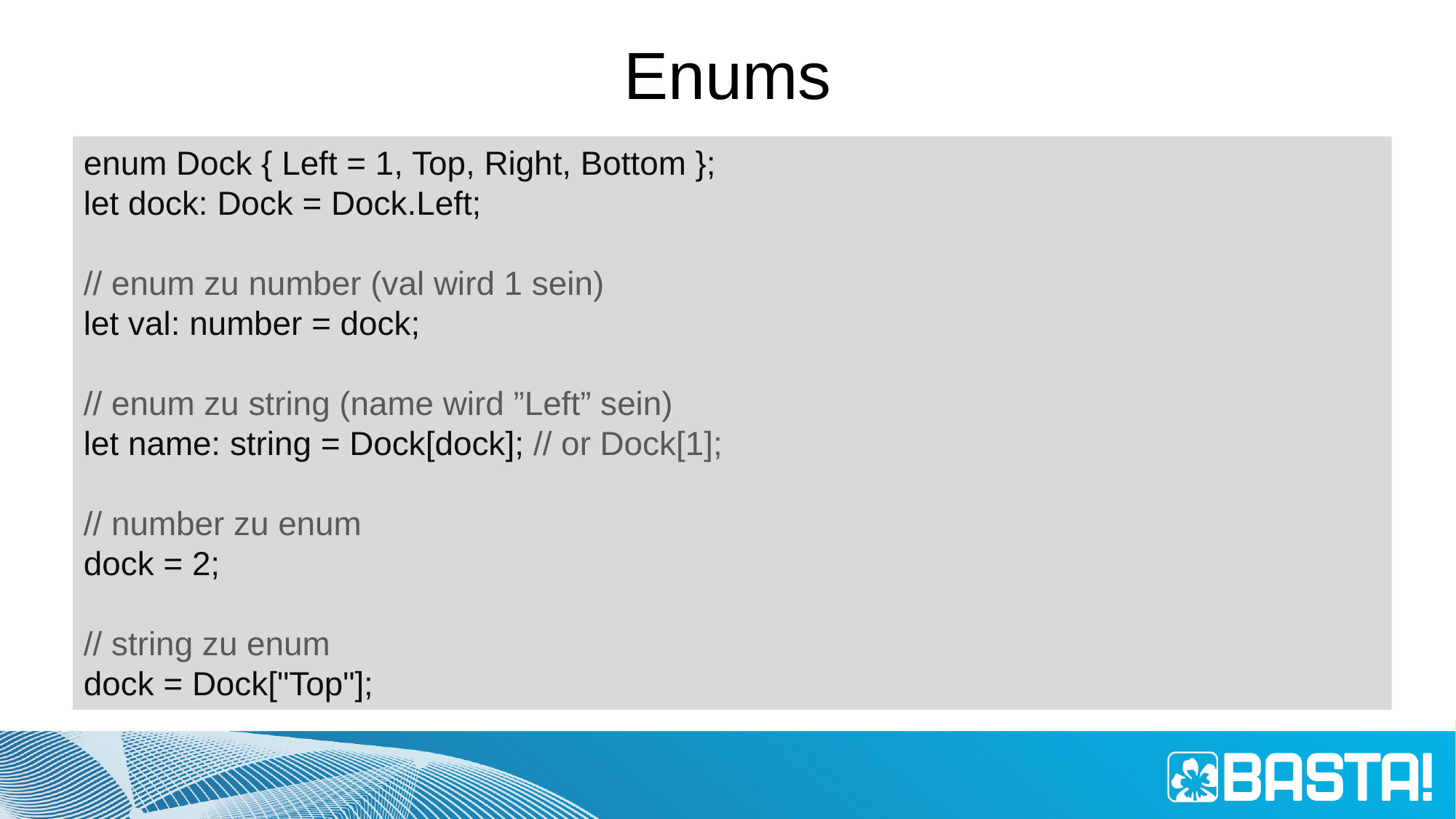

# Enums
enum Dock { Left = 1, Top, Right, Bottom };
let dock: Dock = Dock.Left;

// enum zu number (val wird 1 sein)
let val: number = dock;
// enum zu string (name wird ”Left” sein)
let name: string = Dock[dock]; // or Dock[1];

// number zu enum
dock = 2;

// string zu enum
dock = Dock["Top"];